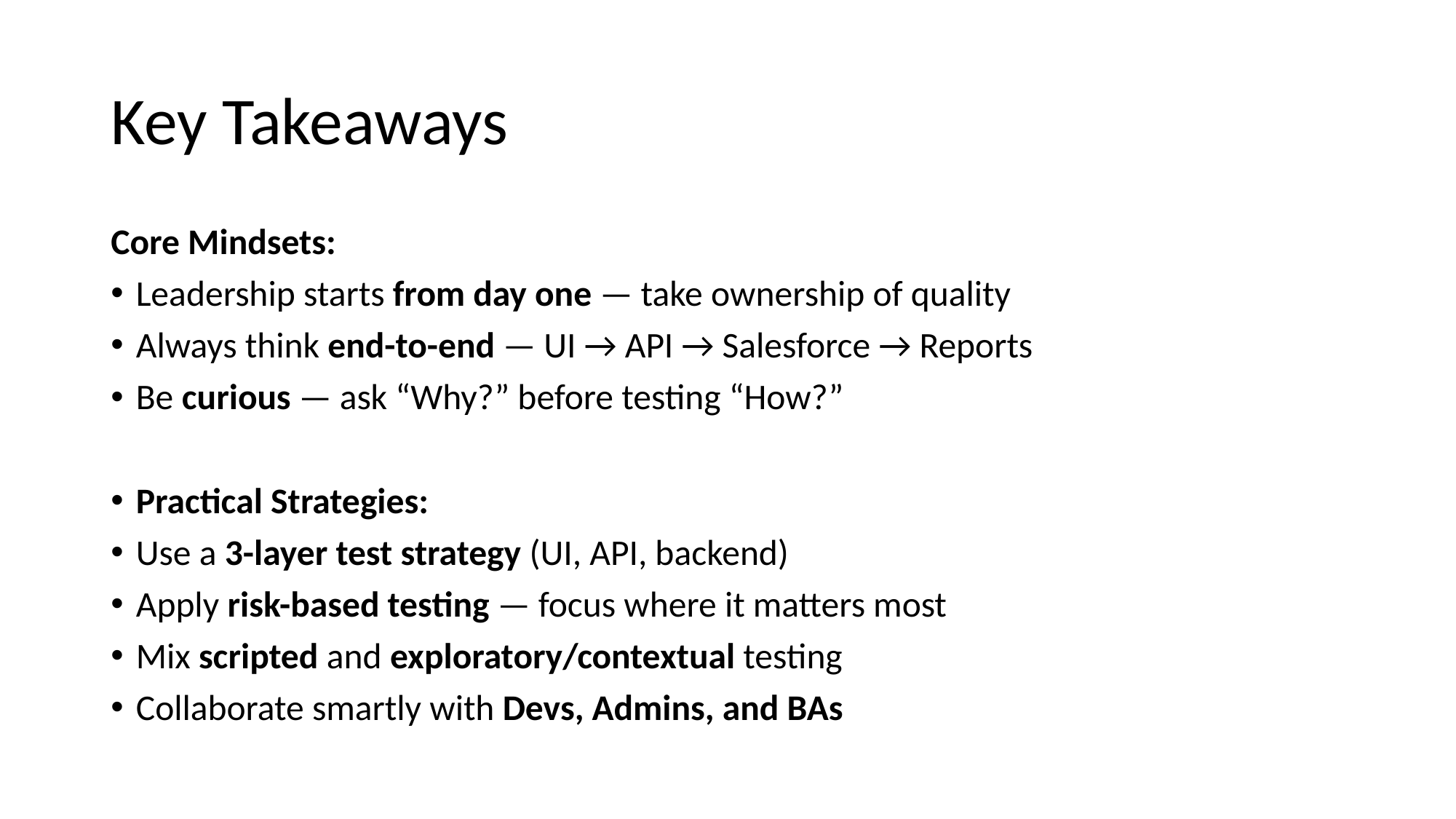

# Key Takeaways
Core Mindsets:
Leadership starts from day one — take ownership of quality
Always think end-to-end — UI → API → Salesforce → Reports
Be curious — ask “Why?” before testing “How?”

Practical Strategies:
Use a 3-layer test strategy (UI, API, backend)
Apply risk-based testing — focus where it matters most
Mix scripted and exploratory/contextual testing
Collaborate smartly with Devs, Admins, and BAs